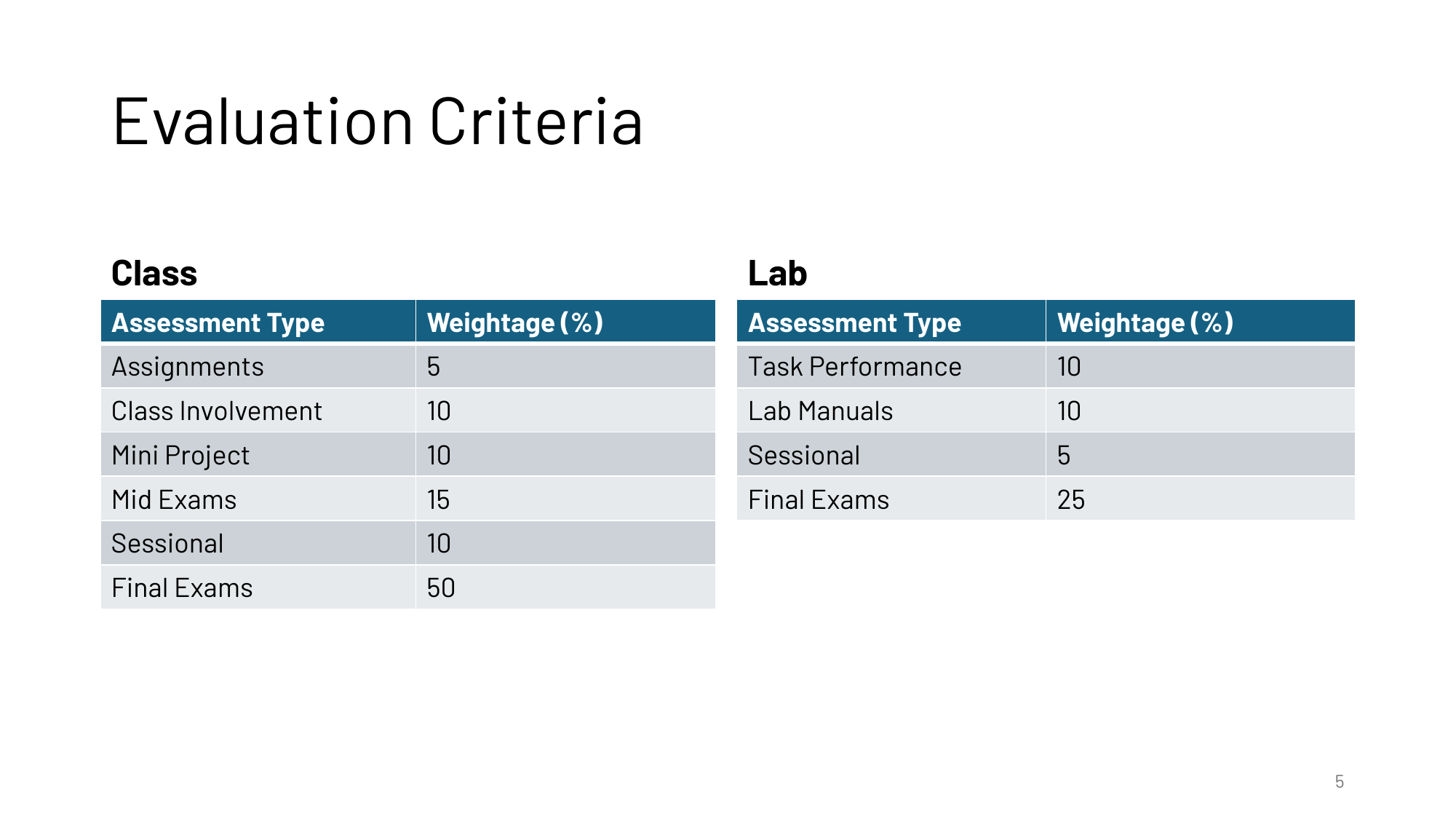

# Evaluation Criteria
Class
Lab
| Assessment Type | Weightage (%) |
| --- | --- |
| Assignments | 5 |
| Class Involvement | 10 |
| Mini Project | 10 |
| Mid Exams | 15 |
| Sessional | 10 |
| Final Exams | 50 |
| Assessment Type | Weightage (%) |
| --- | --- |
| Task Performance | 10 |
| Lab Manuals | 10 |
| Sessional | 5 |
| Final Exams | 25 |
5